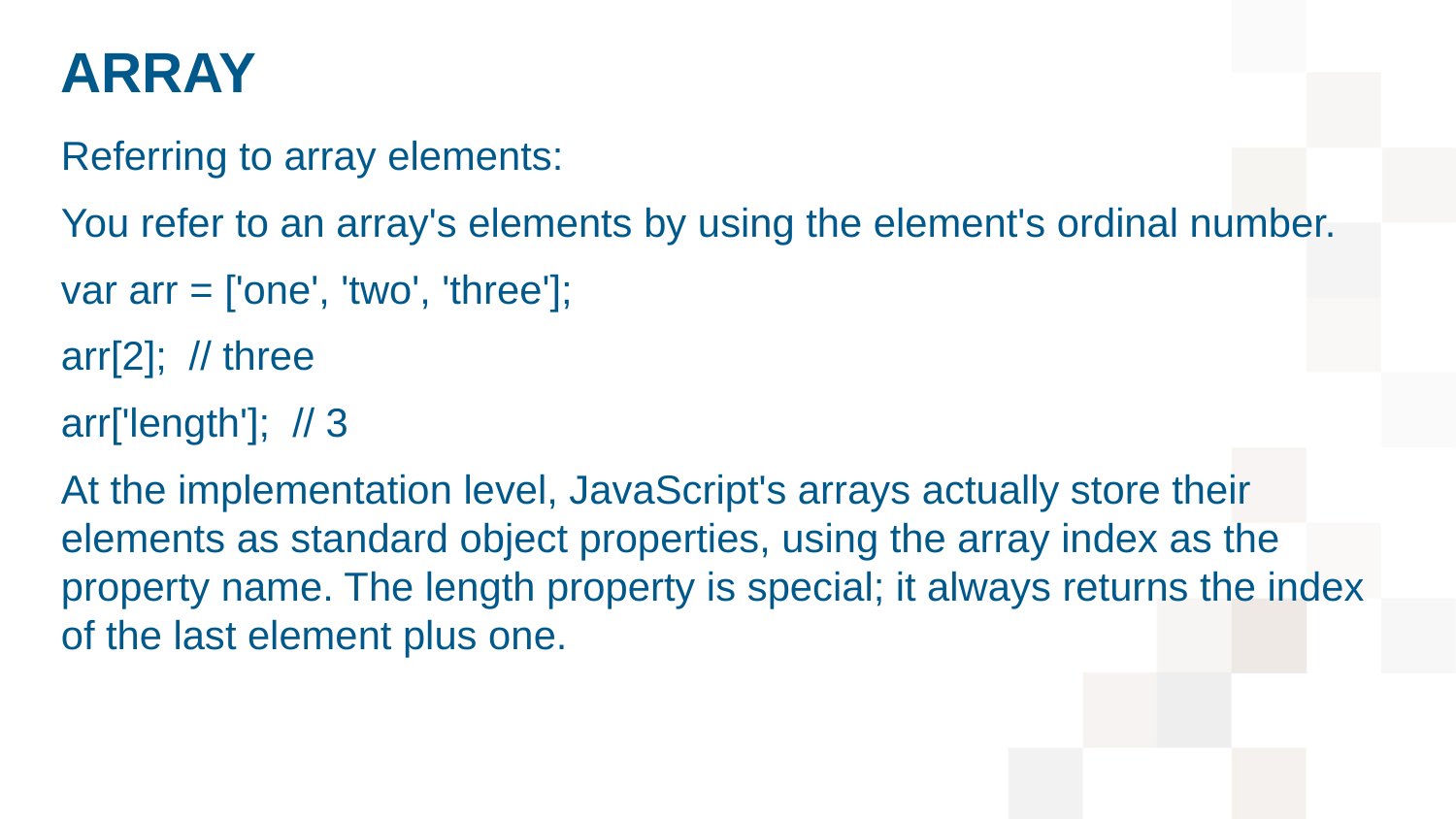

# Array
Referring to array elements:
You refer to an array's elements by using the element's ordinal number.
var arr = ['one', 'two', 'three'];
arr[2];  // three
arr['length'];  // 3
At the implementation level, JavaScript's arrays actually store their elements as standard object properties, using the array index as the property name. The length property is special; it always returns the index of the last element plus one.